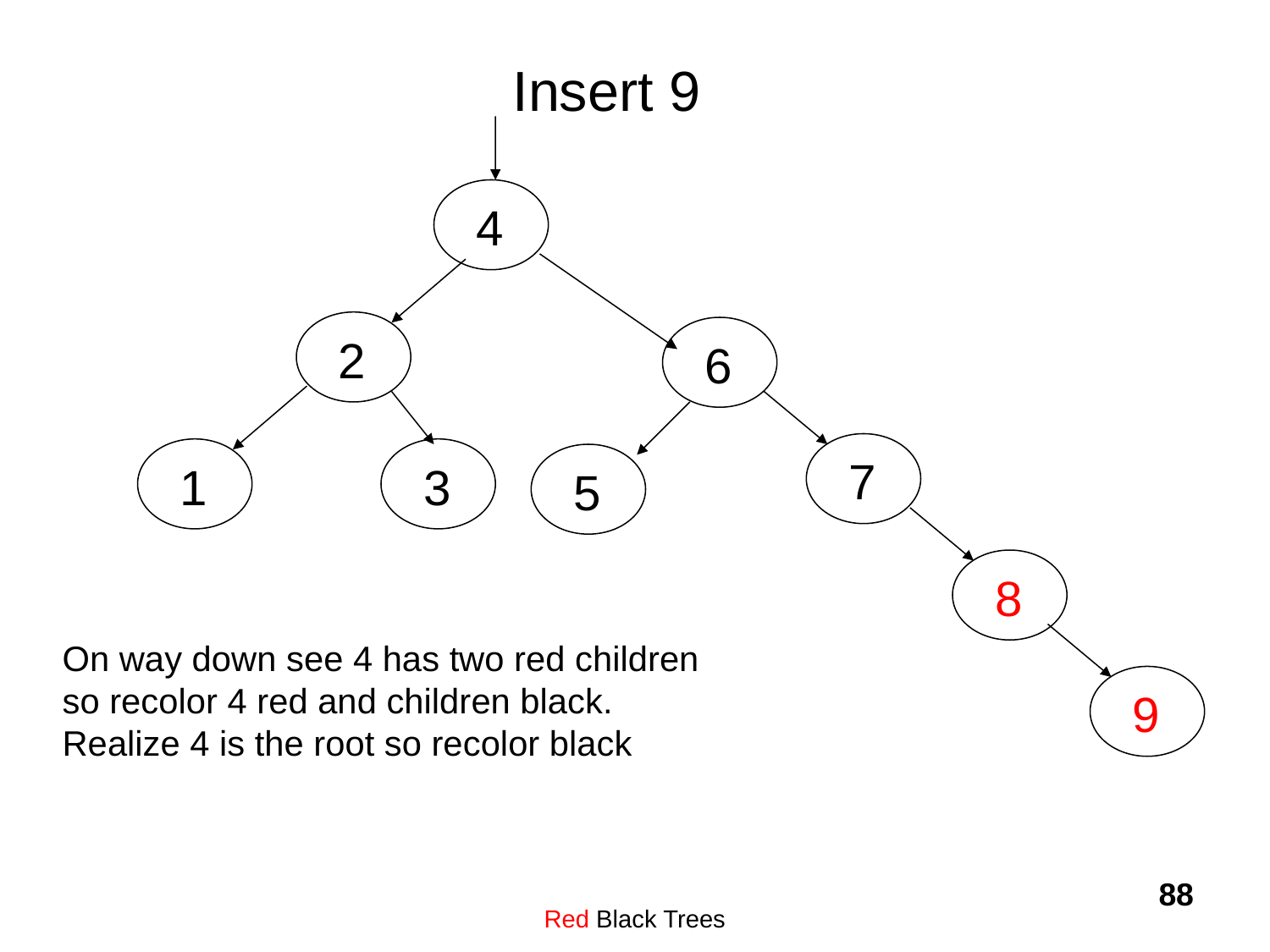

# Insert 9

4

2

6

7

1

3

5

8

On way down see 4 has two red children
so recolor 4 red and children black.
Realize 4 is the root so recolor black

9

Red Black Trees
88